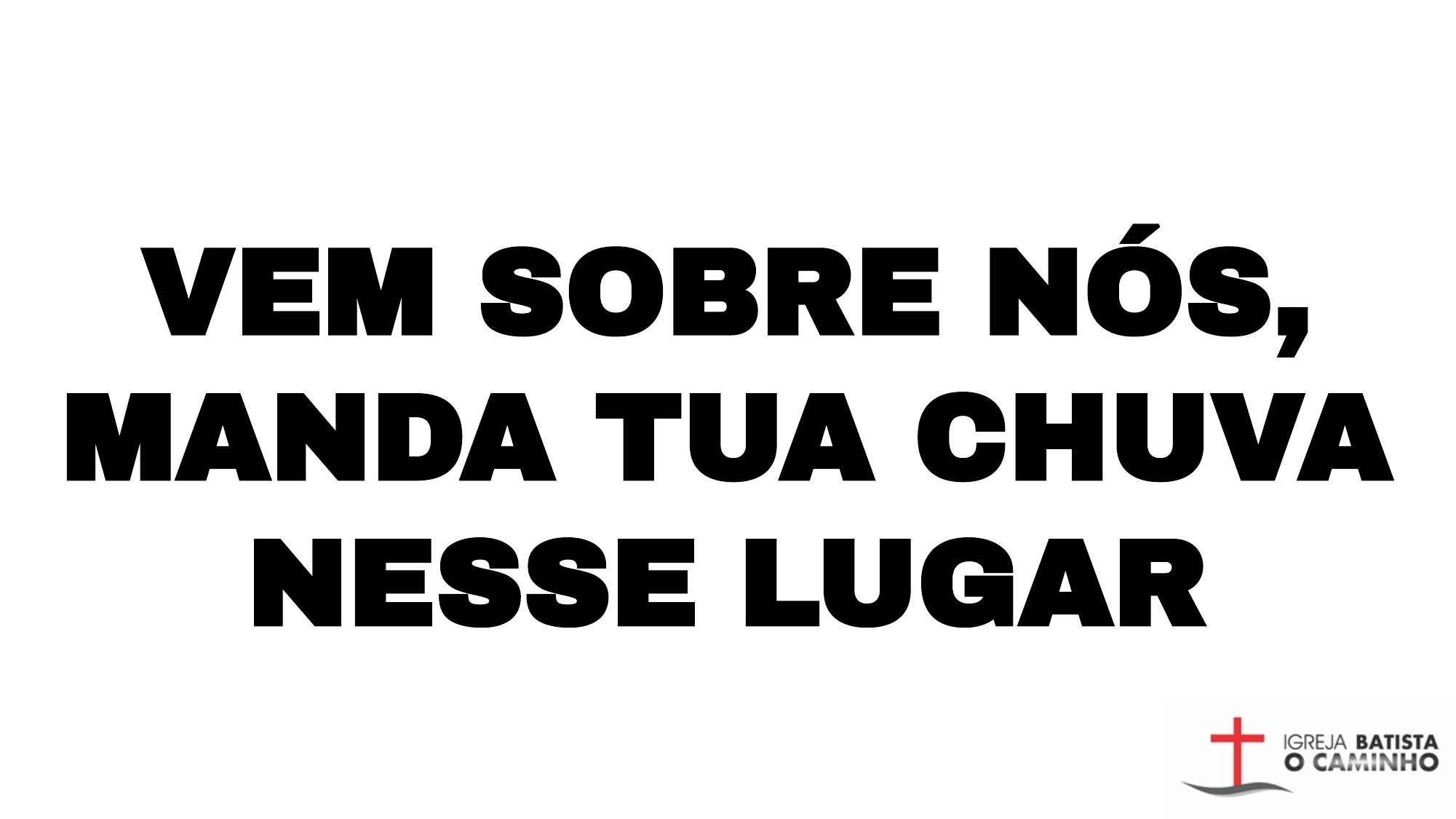

# Vem sobre nós, manda Tua chuva nesse lugar